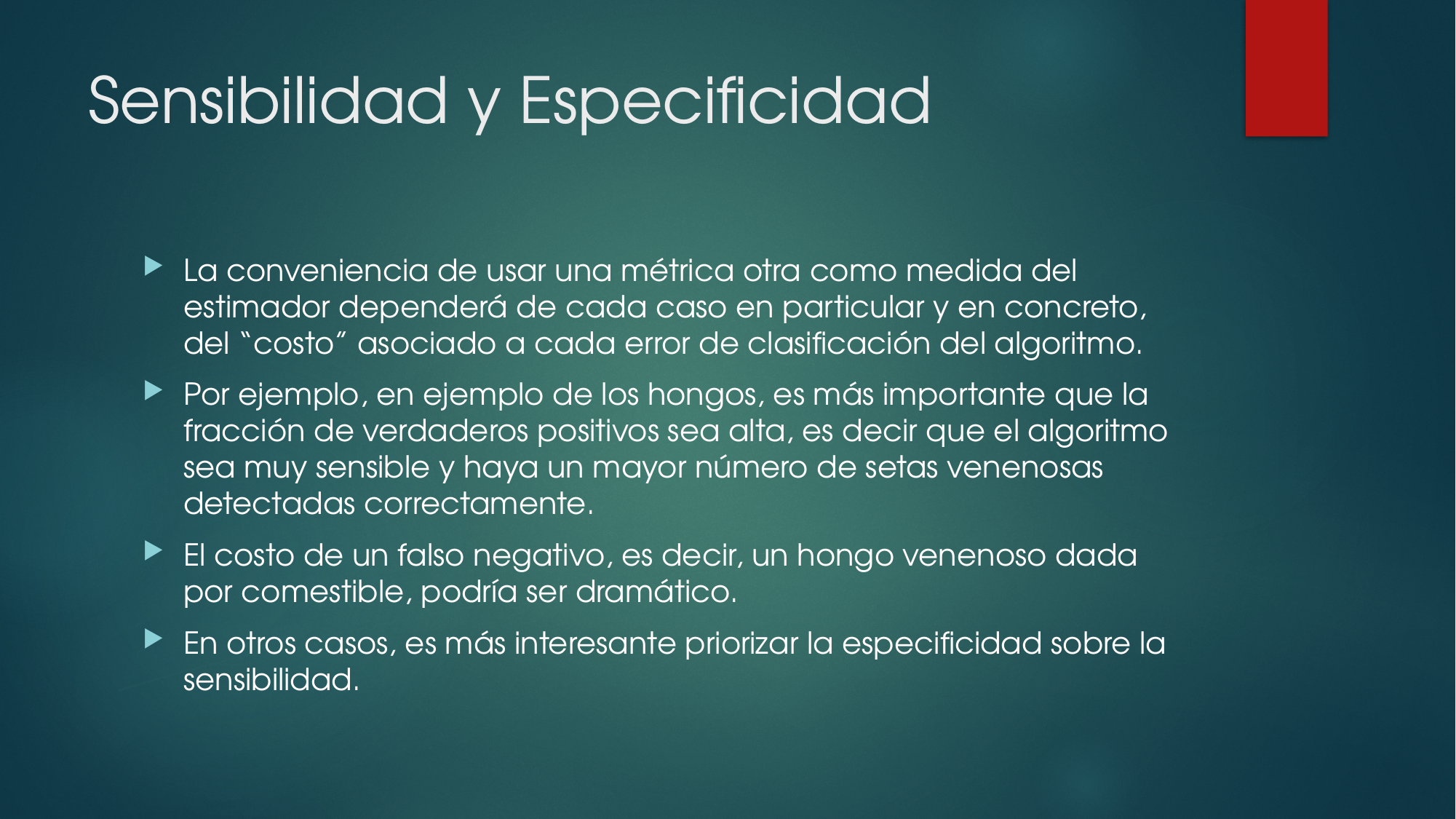

# Sensibilidad y Especificidad
La conveniencia de usar una métrica otra como medida del estimador dependerá de cada caso en particular y en concreto, del “costo” asociado a cada error de clasificación del algoritmo.
Por ejemplo, en ejemplo de los hongos, es más importante que la fracción de verdaderos positivos sea alta, es decir que el algoritmo sea muy sensible y haya un mayor número de setas venenosas detectadas correctamente.
El costo de un falso negativo, es decir, un hongo venenoso dada por comestible, podría ser dramático.
En otros casos, es más interesante priorizar la especificidad sobre la sensibilidad.